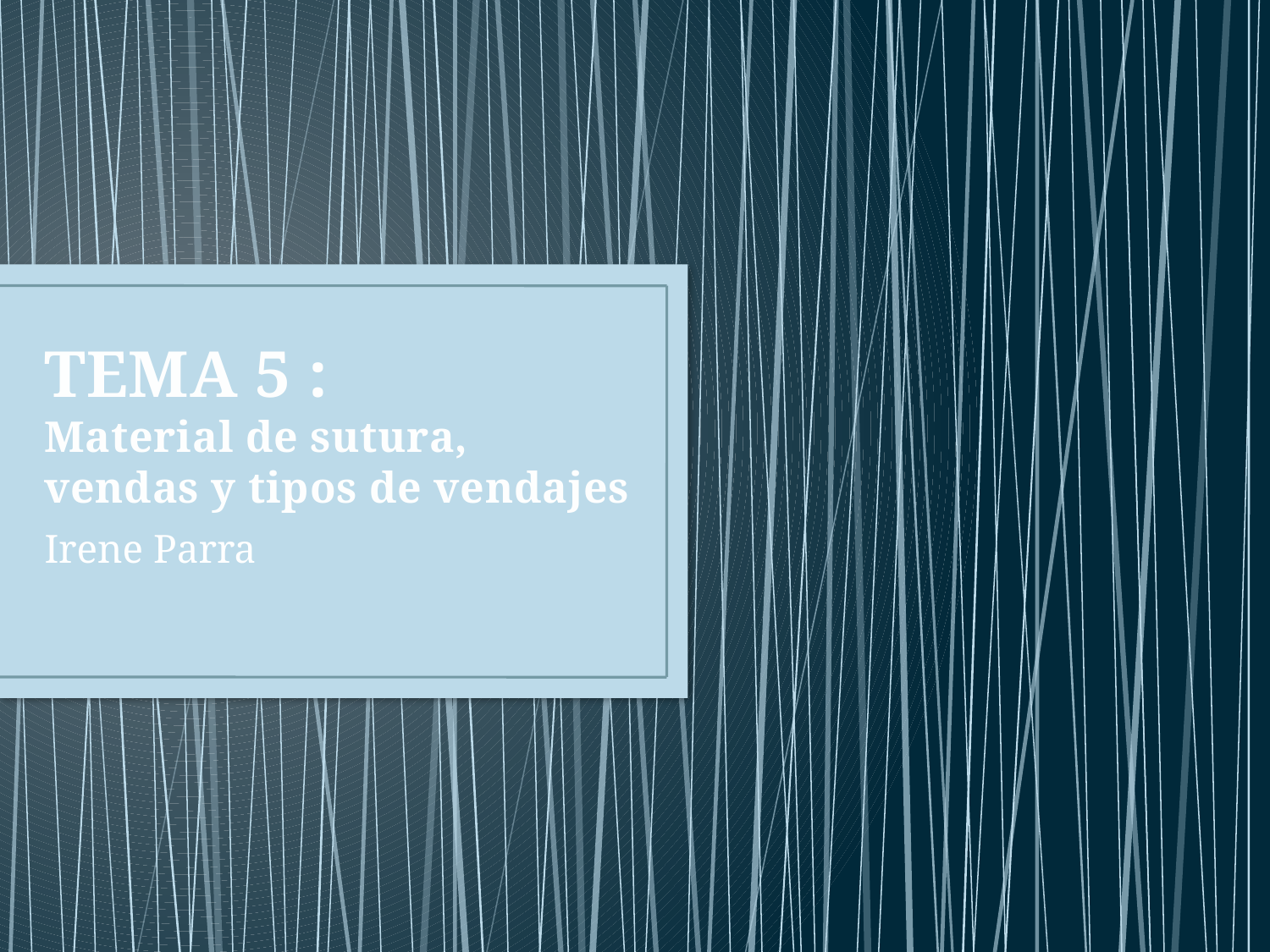

# TEMA 5 : Material de sutura, vendas y tipos de vendajes
Irene Parra